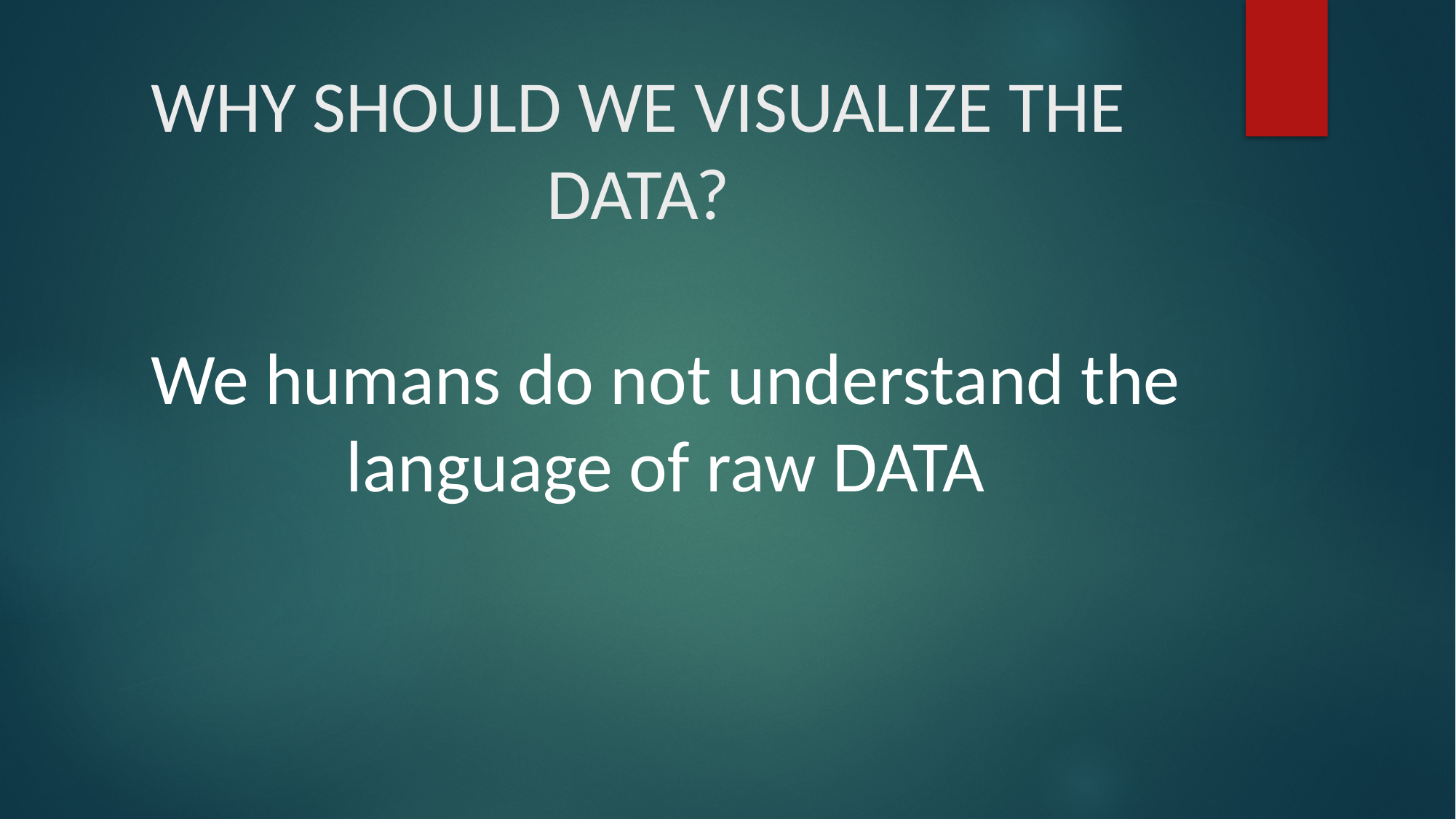

# WHY SHOULD WE VISUALIZE THE DATA?

We humans do not understand the language of raw DATA